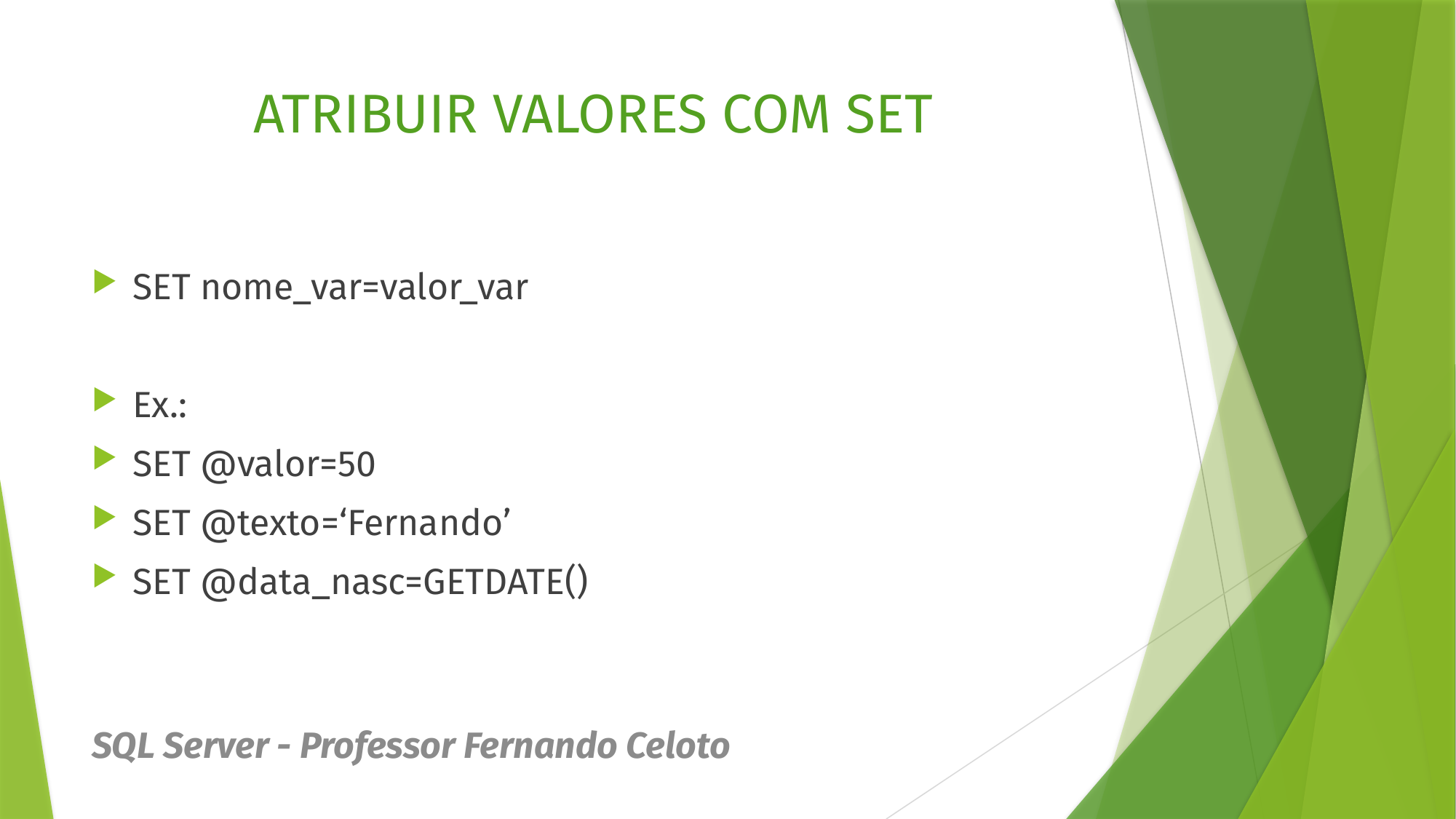

# ATRIBUIR VALORES COM SET
SET nome_var=valor_var

Ex.:
SET @valor=50
SET @texto=‘Fernando’
SET @data_nasc=GETDATE()

SQL Server - Professor Fernando Celoto